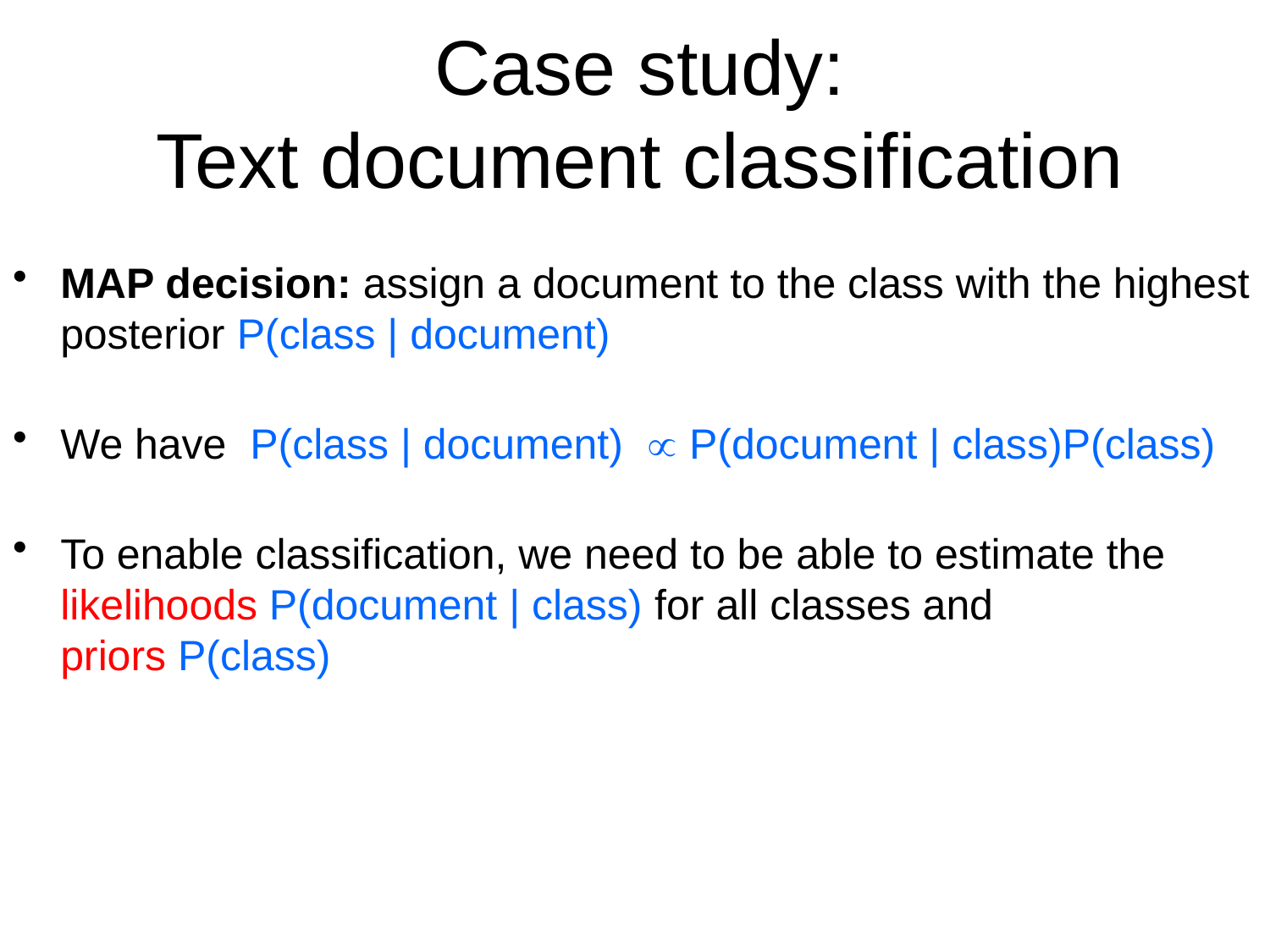

# Case study: Text document classification
MAP decision: assign a document to the class with the highest posterior P(class | document)
We have  P(class | document)  ∝ P(document | class)P(class)
To enable classification, we need to be able to estimate the likelihoods P(document | class) for all classes and
priors P(class)